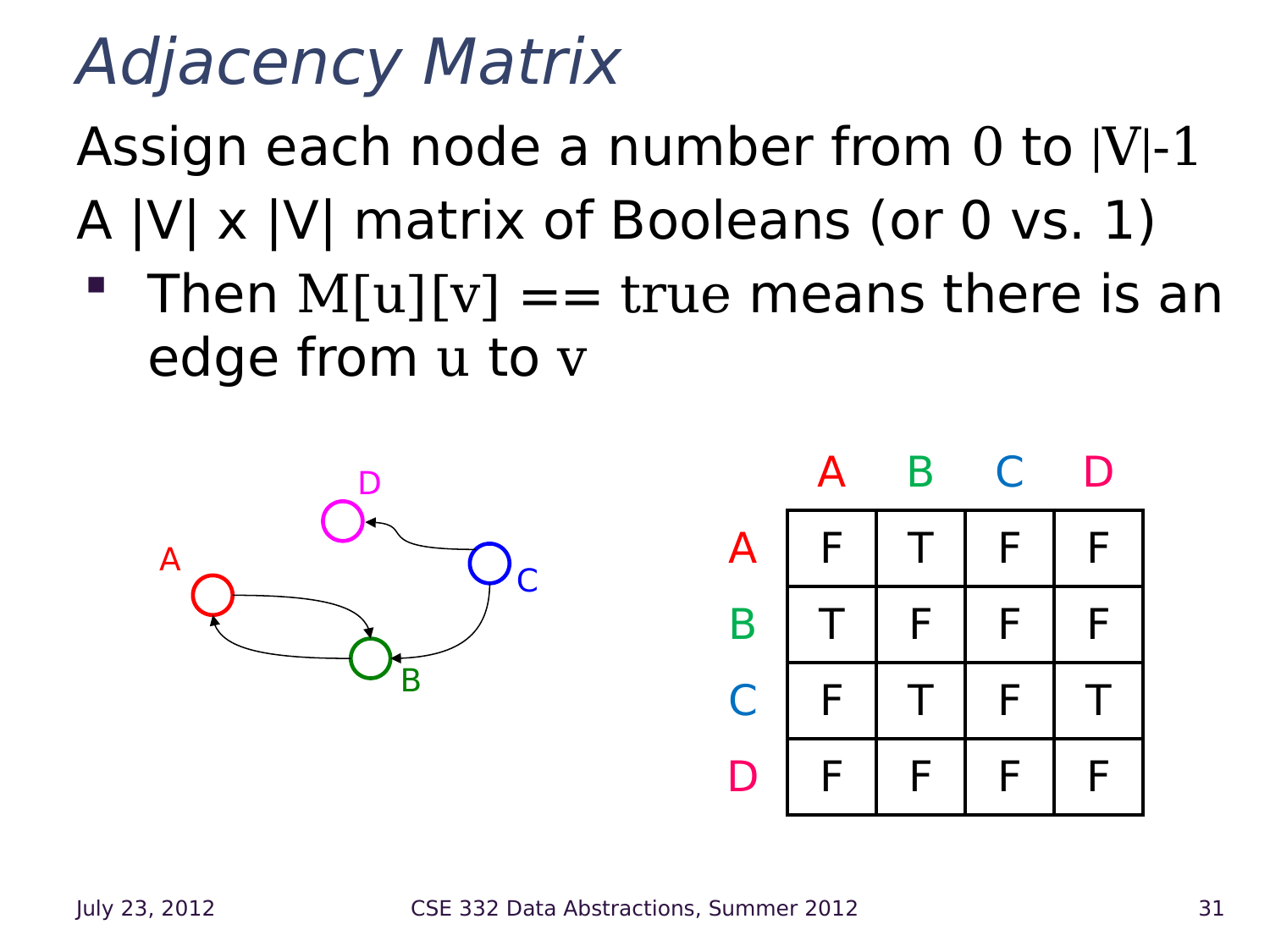

# Adjacency Matrix
Assign each node a number from 0 to |V|-1
A |V| x |V| matrix of Booleans (or 0 vs. 1)
Then M[u][v] == true means there is an edge from u to v

|  | A | B | C | D |
| --- | --- | --- | --- | --- |
| A | F | T | F | F |
| B | T | F | F | F |
| C | F | T | F | T |
| D | F | F | F | F |
D

A

C

B
July 23, 2012
CSE 332 Data Abstractions, Summer 2012
31